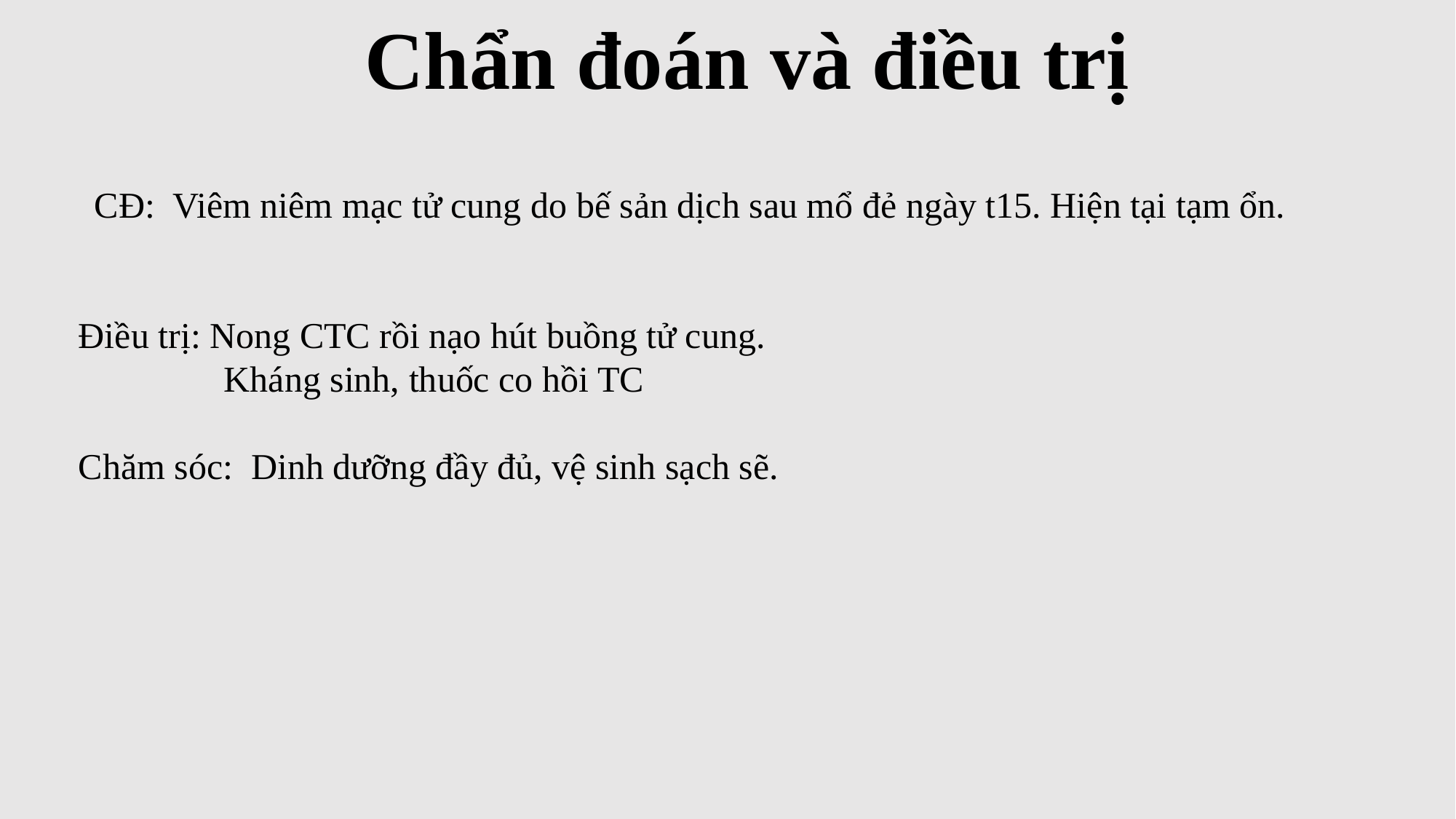

Chẩn đoán và điều trị
CĐ:  Viêm niêm mạc tử cung do bế sản dịch sau mổ đẻ ngày t15. Hiện tại tạm ổn.
Điều trị: Nong CTC rồi nạo hút buồng tử cung.
                Kháng sinh, thuốc co hồi TC

Chăm sóc:  Dinh dưỡng đầy đủ, vệ sinh sạch sẽ.